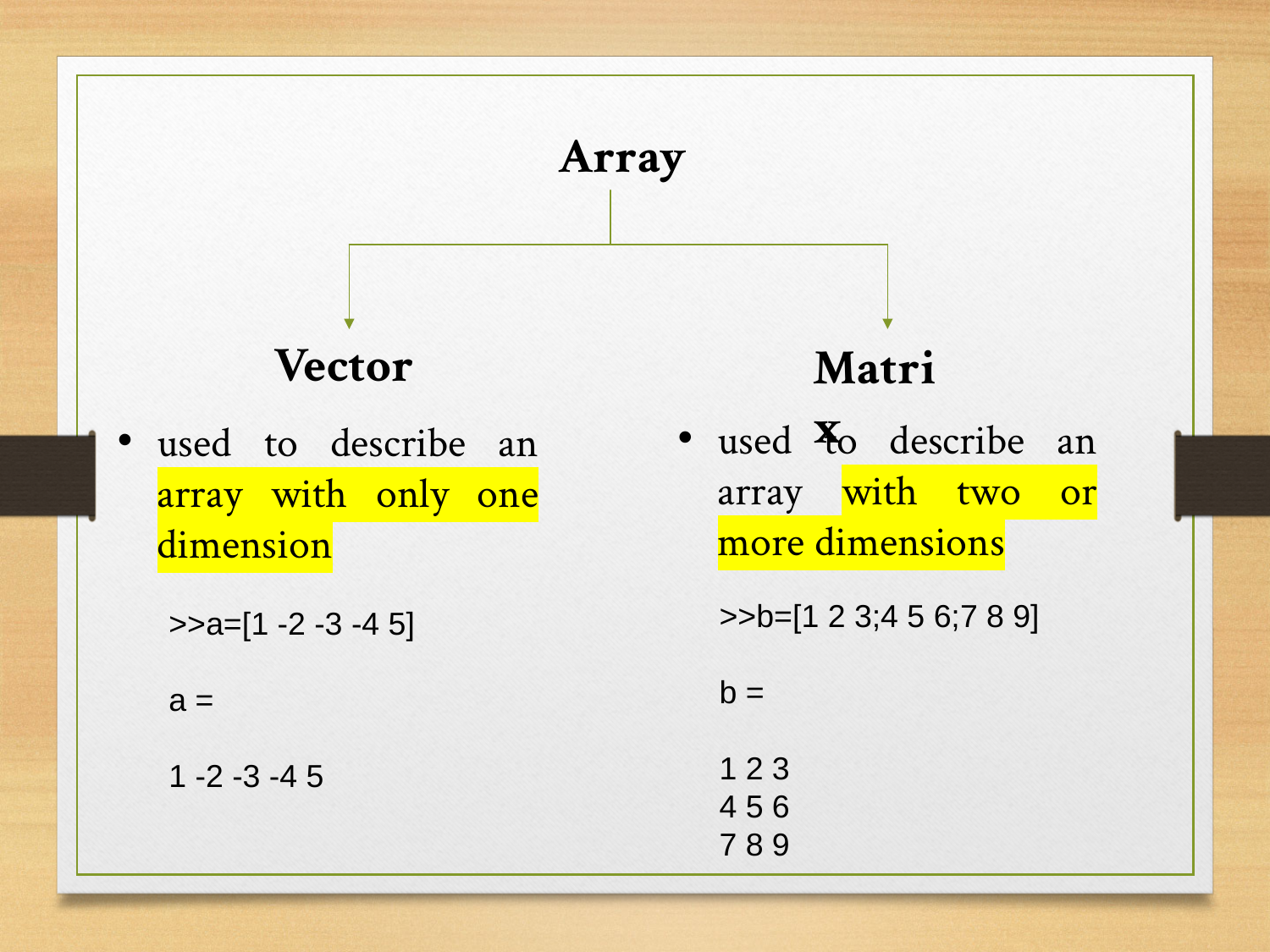

Array
Vector
Matrix
used to describe an array with two or more dimensions
used to describe an array with only one dimension

>>b=[1 2 3;4 5 6;7 8 9]
b =
1 2 3
4 5 6
7 8 9
>>a=[1 -2 -3 -4 5]
a =
1 -2 -3 -4 5